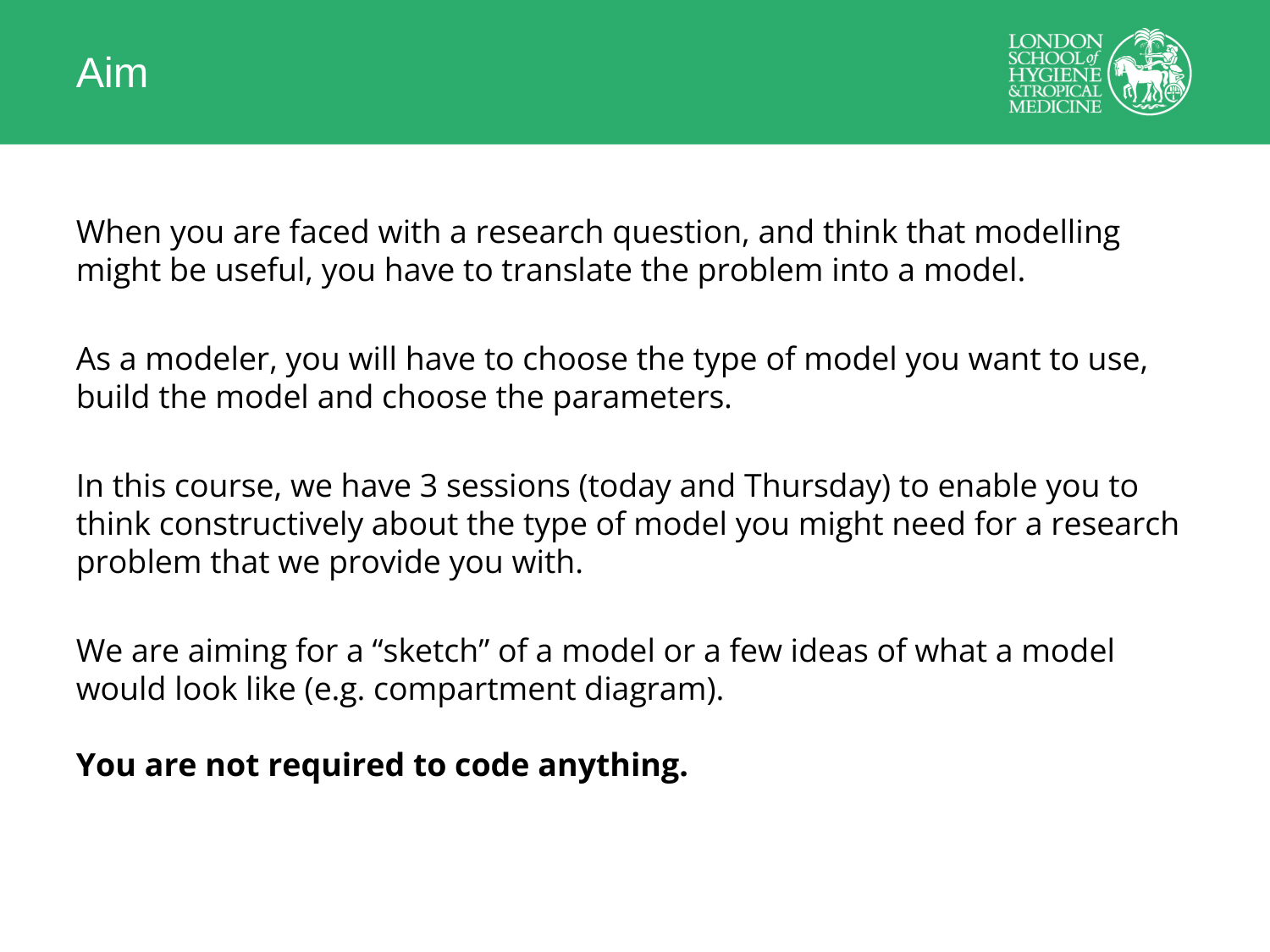

# Aim
When you are faced with a research question, and think that modelling might be useful, you have to translate the problem into a model.

As a modeler, you will have to choose the type of model you want to use, build the model and choose the parameters.

In this course, we have 3 sessions (today and Thursday) to enable you to think constructively about the type of model you might need for a research problem that we provide you with.

We are aiming for a “sketch” of a model or a few ideas of what a model would look like (e.g. compartment diagram).
You are not required to code anything.